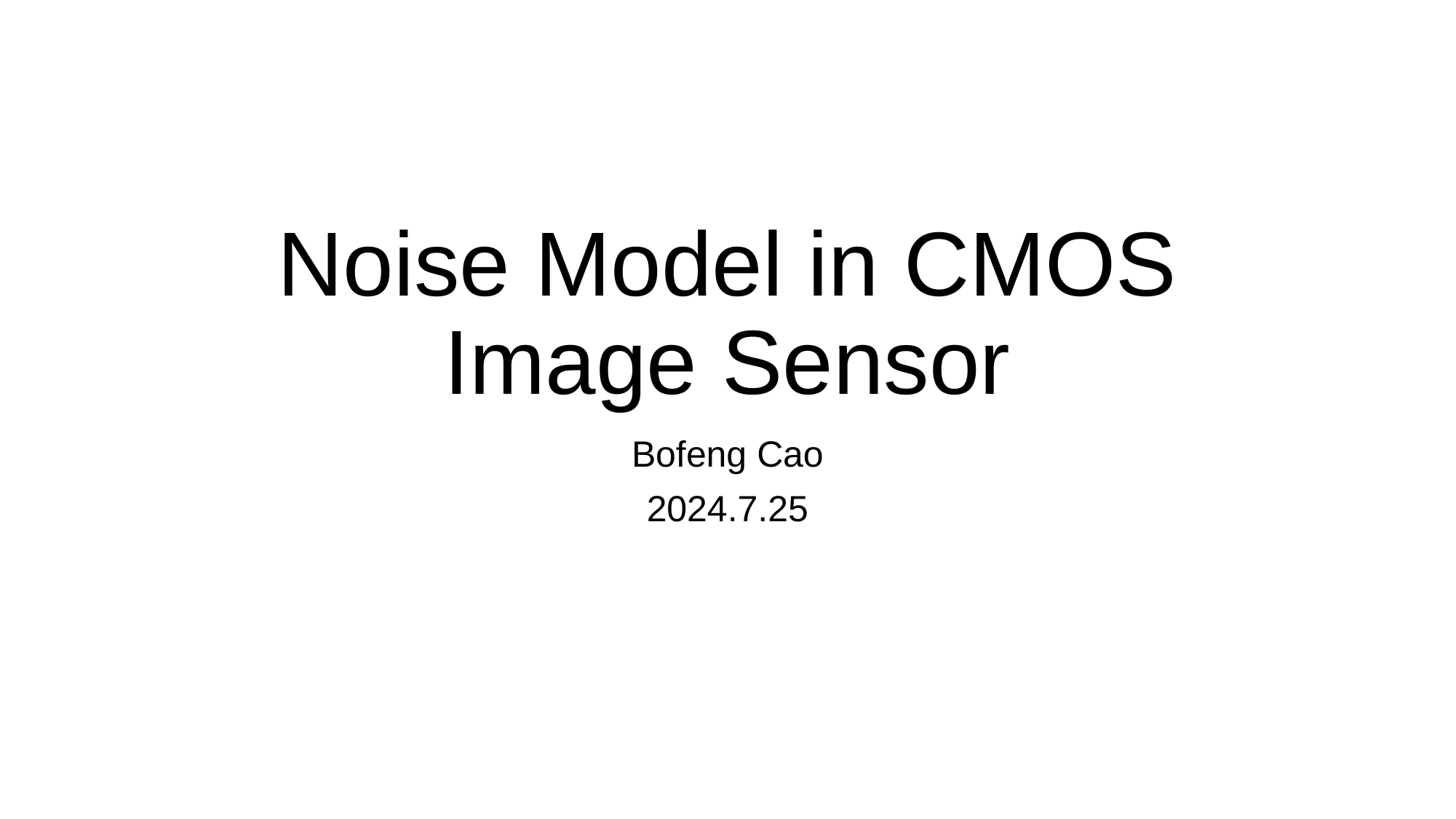

# Noise Model in CMOS Image Sensor
Bofeng Cao
2024.7.25